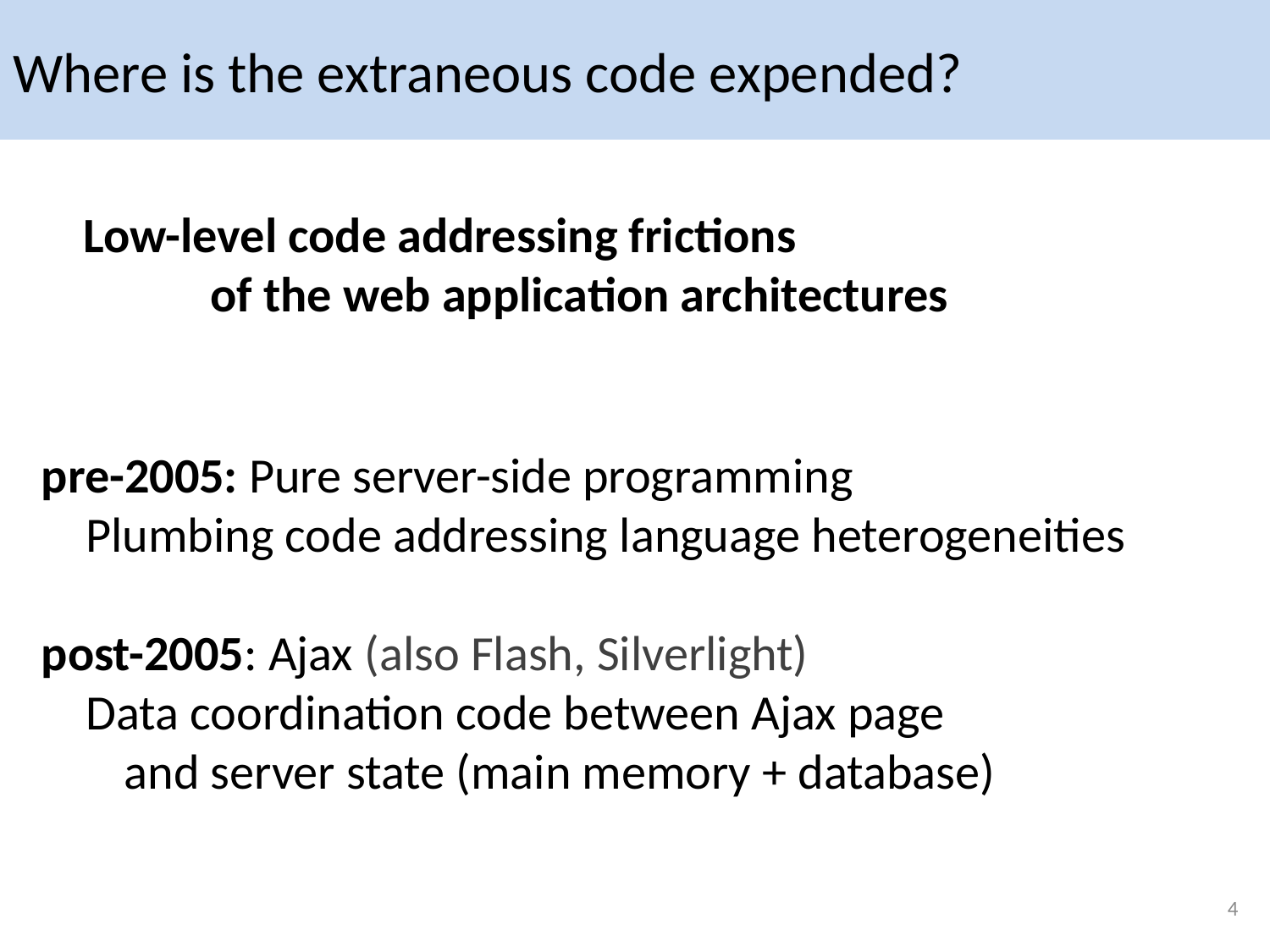

# Where is the extraneous code expended?

Low-level code addressing frictions
	of the web application architectures

pre-2005: Pure server-side programming
    Plumbing code addressing language heterogeneities

post-2005: Ajax (also Flash, Silverlight)
    Data coordination code between Ajax page
	 and server state (main memory + database)

4